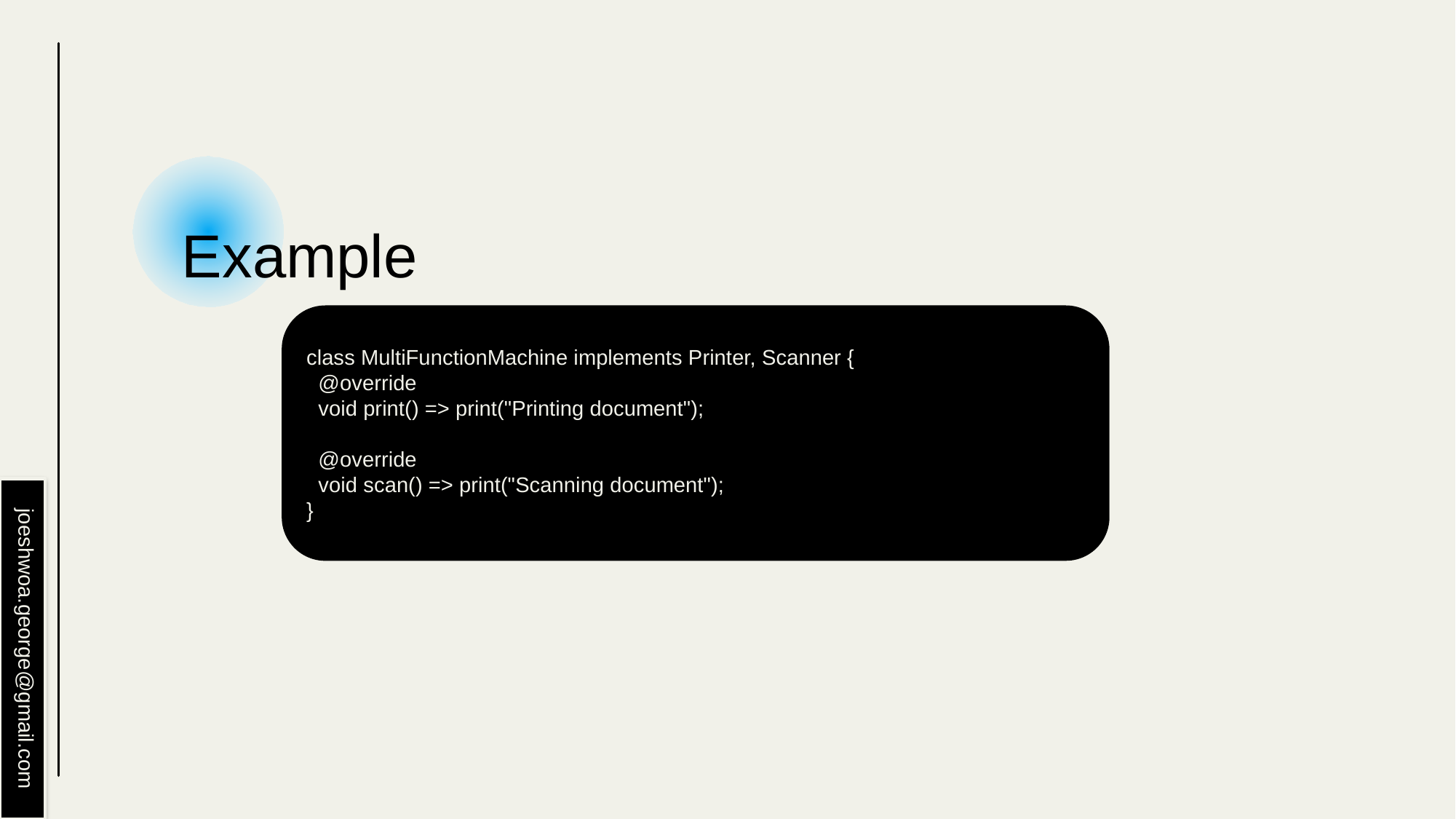

# Example
class MultiFunctionMachine implements Printer, Scanner {
  @override
  void print() => print("Printing document");

  @override
  void scan() => print("Scanning document");
}

joeshwoa.george@gmail.com